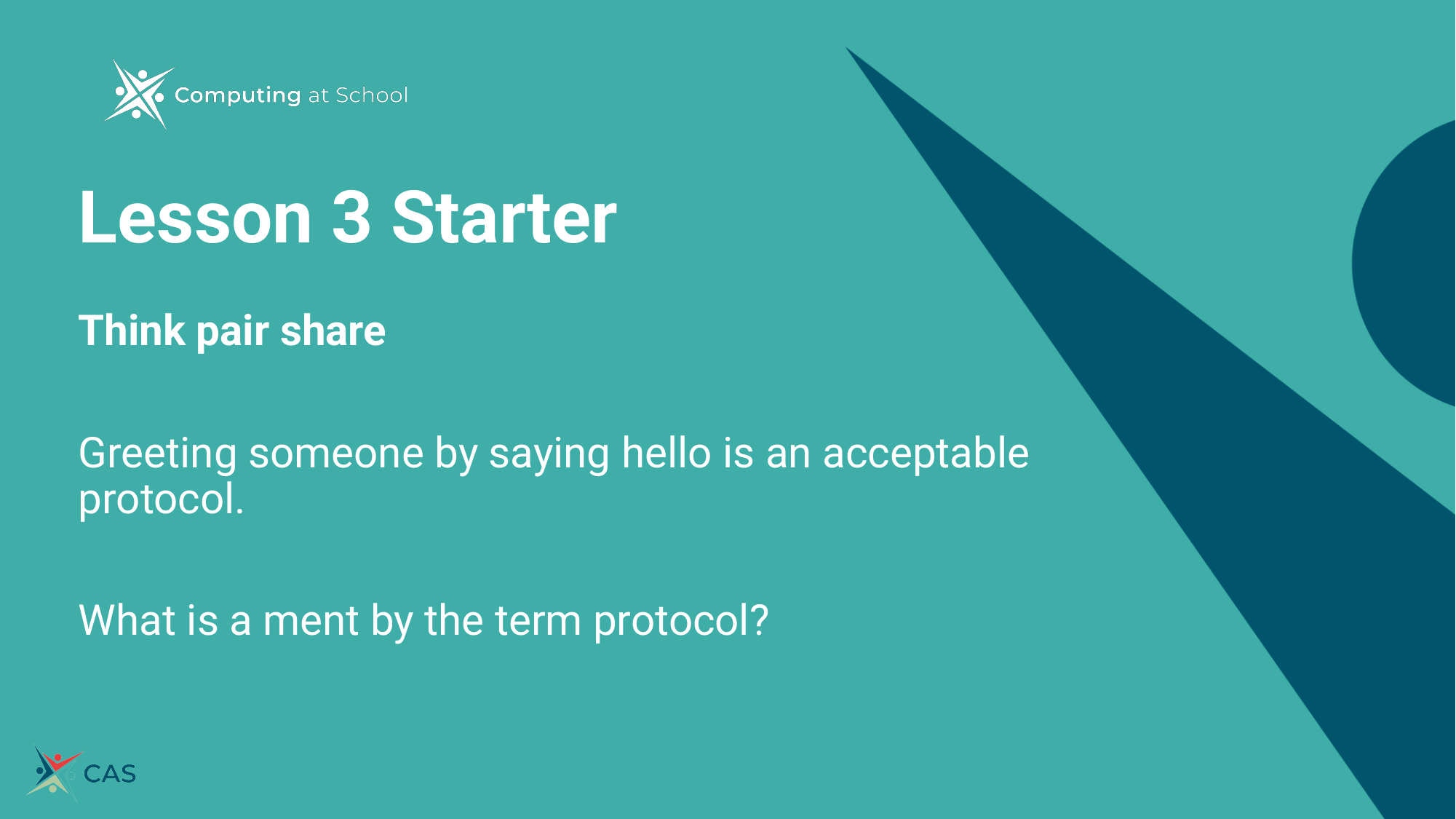

Lesson 3 Starter
Think pair share

Greeting someone by saying hello is an acceptable protocol.

What is a ment by the term protocol?